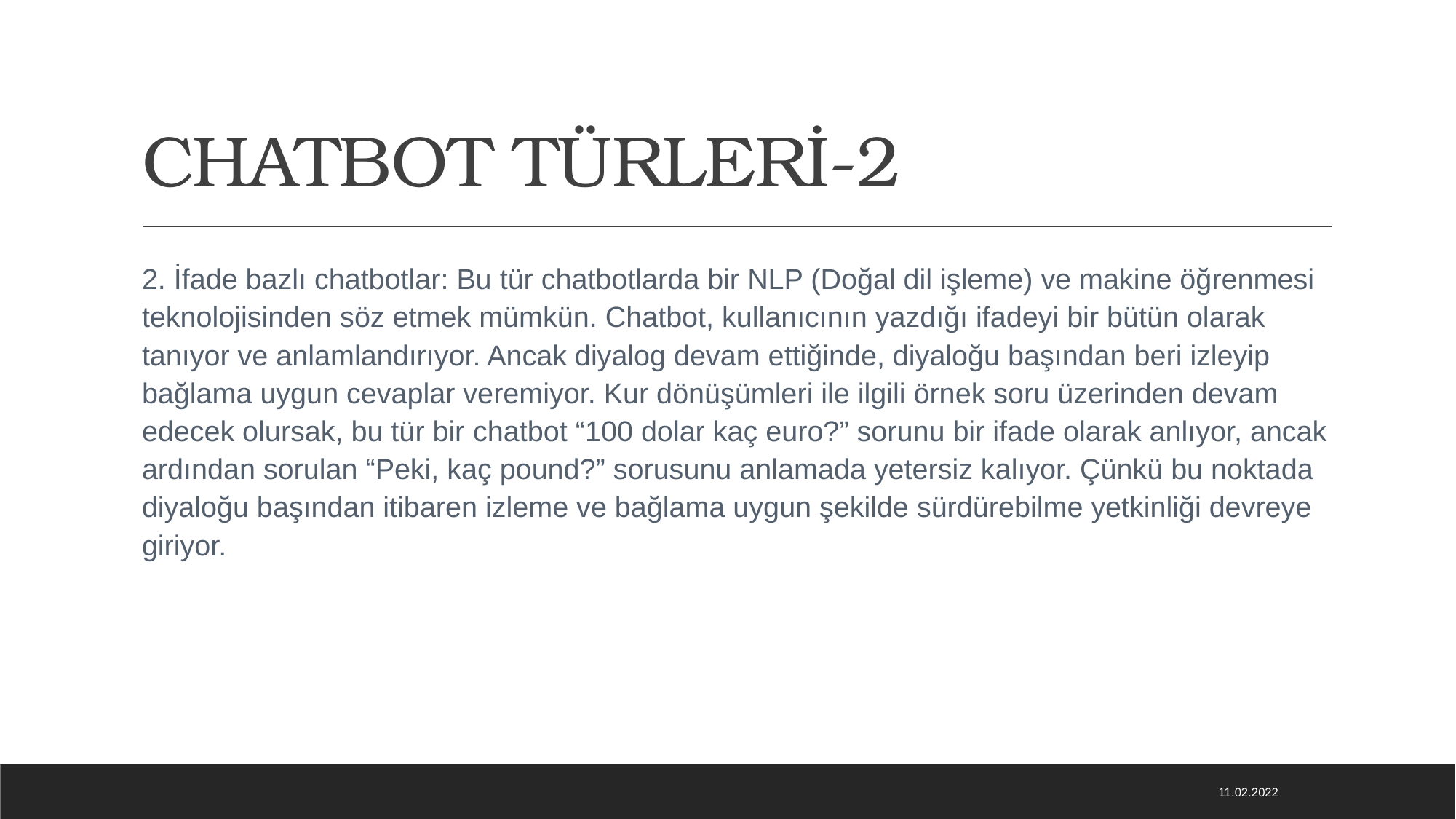

# CHATBOT TÜRLERİ-2
2. İfade bazlı chatbotlar: Bu tür chatbotlarda bir NLP (Doğal dil işleme) ve makine öğrenmesi teknolojisinden söz etmek mümkün. Chatbot, kullanıcının yazdığı ifadeyi bir bütün olarak tanıyor ve anlamlandırıyor. Ancak diyalog devam ettiğinde, diyaloğu başından beri izleyip bağlama uygun cevaplar veremiyor. Kur dönüşümleri ile ilgili örnek soru üzerinden devam edecek olursak, bu tür bir chatbot “100 dolar kaç euro?” sorunu bir ifade olarak anlıyor, ancak ardından sorulan “Peki, kaç pound?” sorusunu anlamada yetersiz kalıyor. Çünkü bu noktada diyaloğu başından itibaren izleme ve bağlama uygun şekilde sürdürebilme yetkinliği devreye giriyor.

11.02.2022